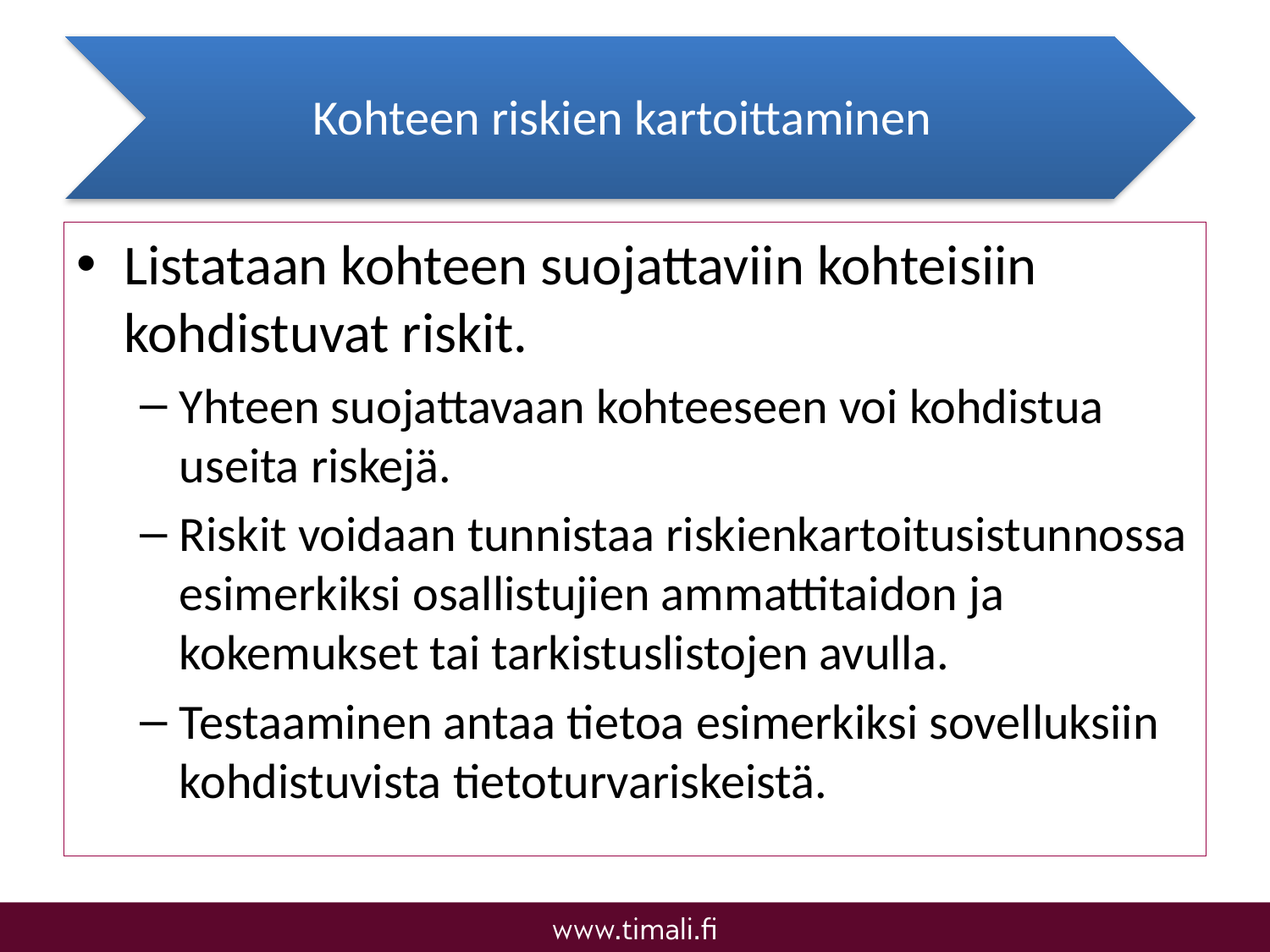

Kohteen riskien kartoittaminen
Listataan kohteen suojattaviin kohteisiin kohdistuvat riskit.
Yhteen suojattavaan kohteeseen voi kohdistua useita riskejä.
Riskit voidaan tunnistaa riskienkartoitusistunnossa esimerkiksi osallistujien ammattitaidon ja kokemukset tai tarkistuslistojen avulla.
Testaaminen antaa tietoa esimerkiksi sovelluksiin kohdistuvista tietoturvariskeistä.